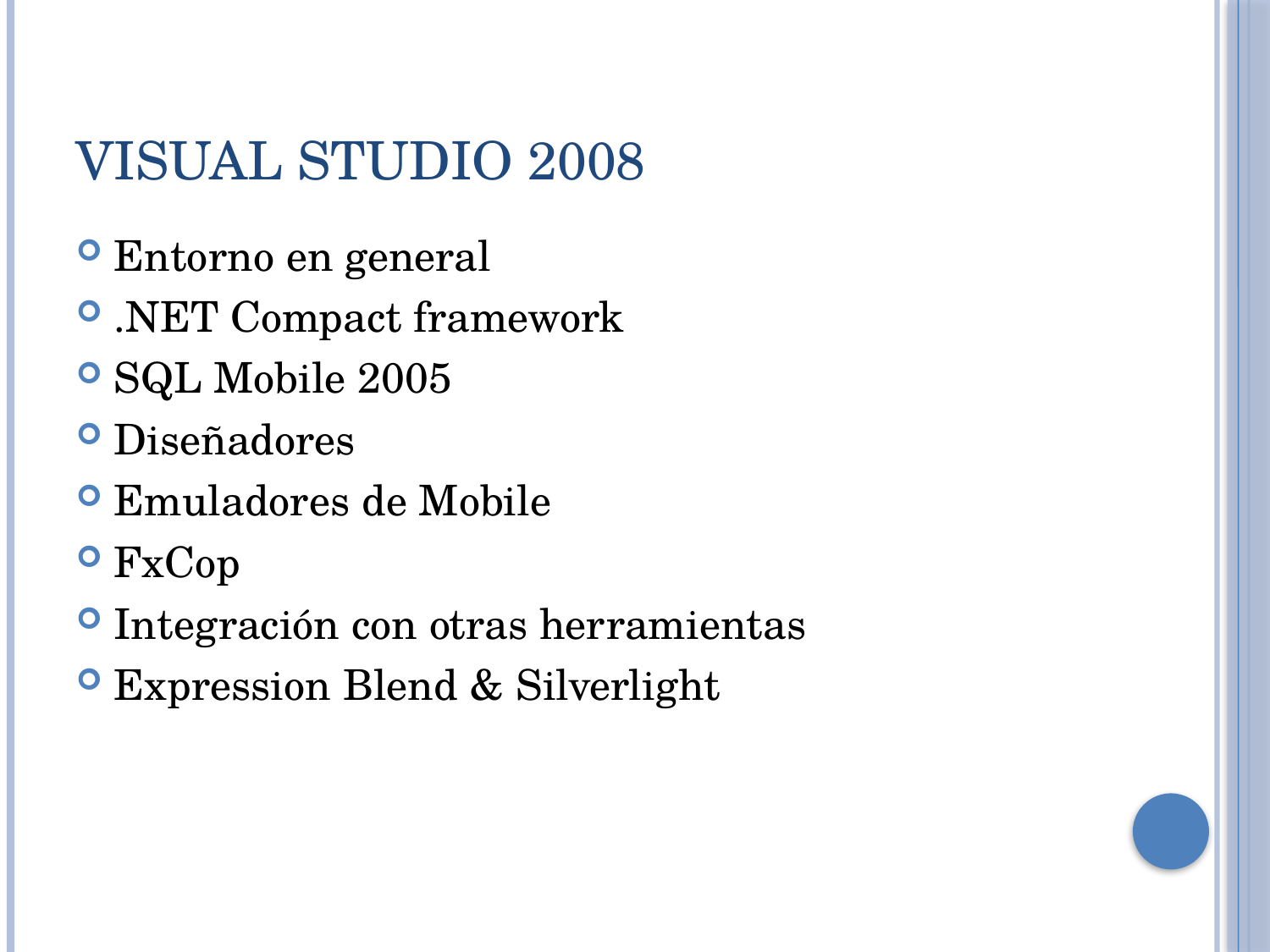

# Visual Studio 2008
Entorno en general
.NET Compact framework
SQL Mobile 2005
Diseñadores
Emuladores de Mobile
FxCop
Integración con otras herramientas
Expression Blend & Silverlight
18